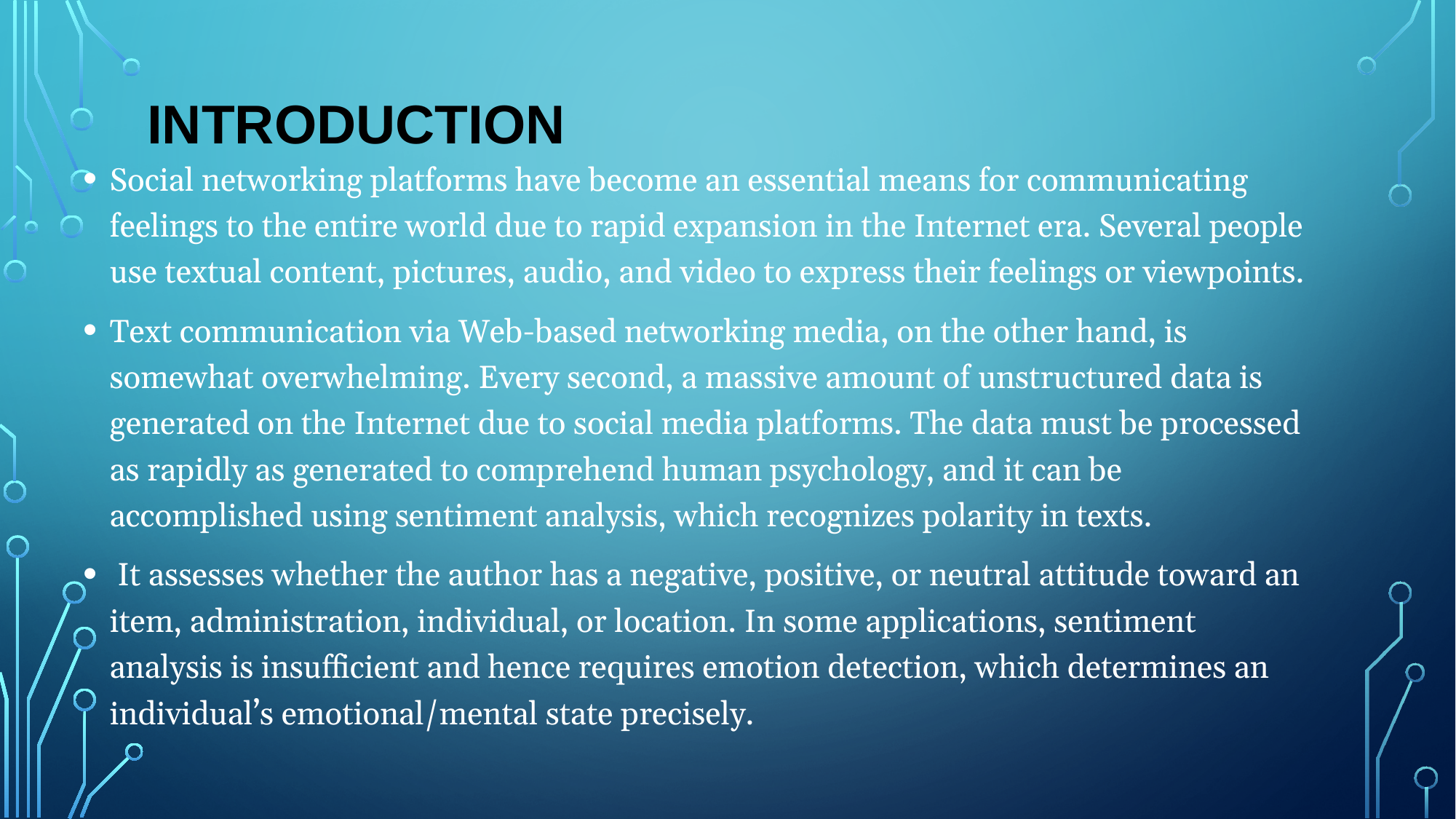

# INTRODUCTION
Social networking platforms have become an essential means for communicating feelings to the entire world due to rapid expansion in the Internet era. Several people use textual content, pictures, audio, and video to express their feelings or viewpoints.
Text communication via Web-based networking media, on the other hand, is somewhat overwhelming. Every second, a massive amount of unstructured data is generated on the Internet due to social media platforms. The data must be processed as rapidly as generated to comprehend human psychology, and it can be accomplished using sentiment analysis, which recognizes polarity in texts.
 It assesses whether the author has a negative, positive, or neutral attitude toward an item, administration, individual, or location. In some applications, sentiment analysis is insufficient and hence requires emotion detection, which determines an individual’s emotional/mental state precisely.